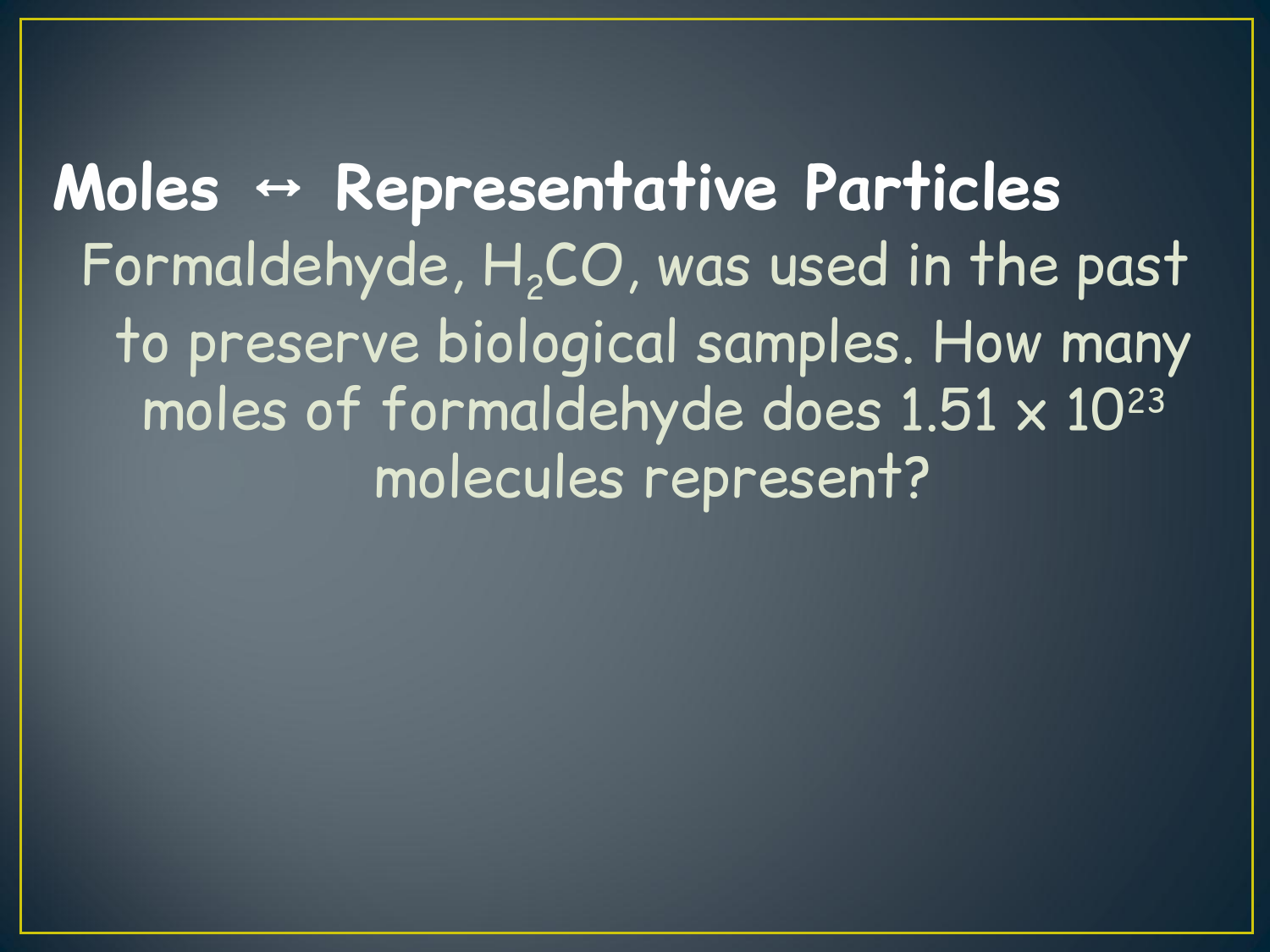

# Moles ↔ Representative Particles
Formaldehyde, H2CO, was used in the past to preserve biological samples. How many moles of formaldehyde does 1.51 x 1023 molecules represent?